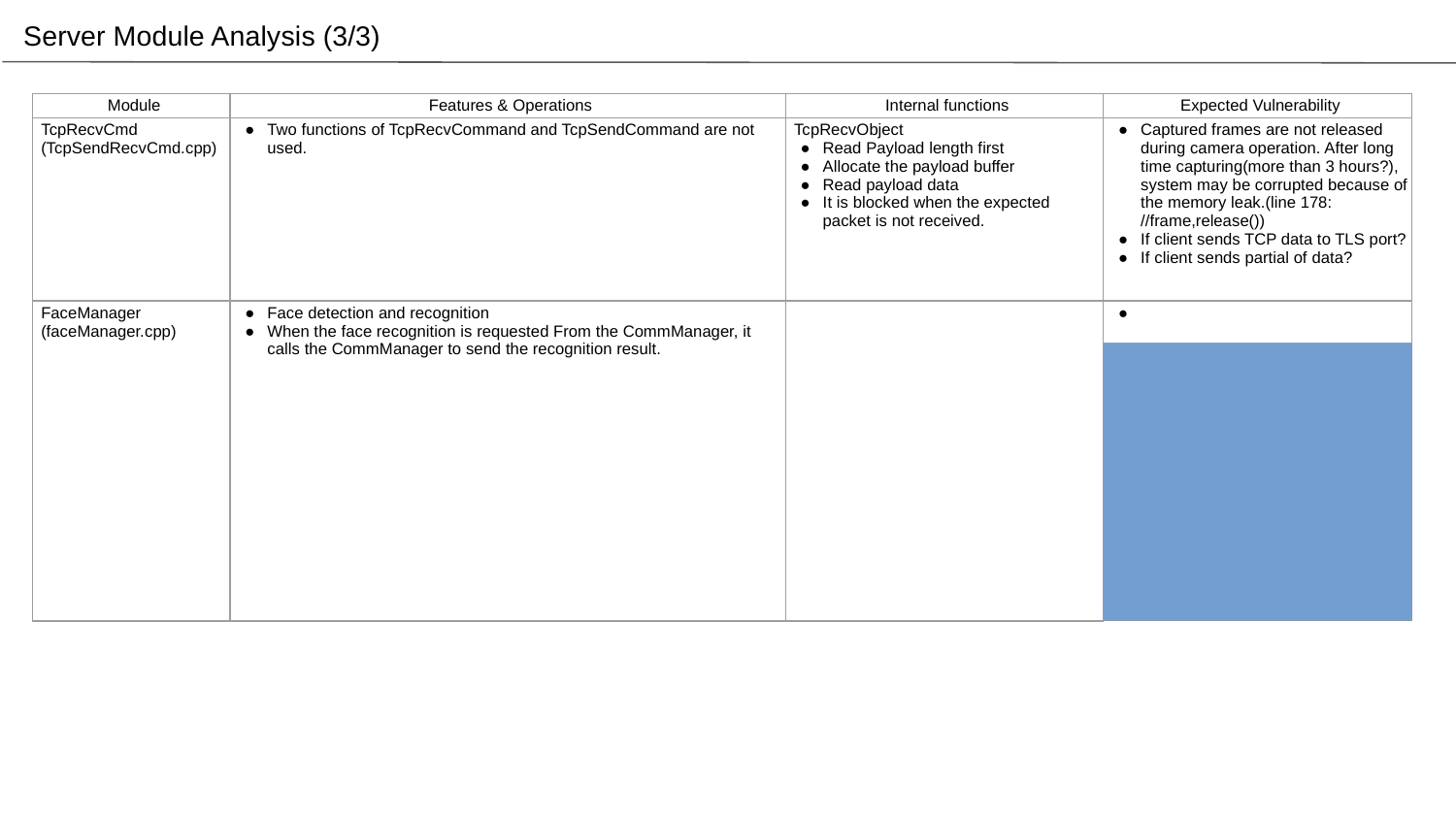

Server Module Analysis (3/3)
| Module | Features & Operations | Internal functions |  | Expected Vulnerability |
| --- | --- | --- | --- | --- |
| TcpRecvCmd (TcpSendRecvCmd.cpp) | Two functions of TcpRecvCommand and TcpSendCommand are not used. | TcpRecvObject Read Payload length first Allocate the payload buffer Read payload data It is blocked when the expected packet is not received. |  | Captured frames are not released during camera operation. After long time capturing(more than 3 hours?), system may be corrupted because of the memory leak.(line 178: //frame,release()) If client sends TCP data to TLS port? If client sends partial of data? |
| FaceManager (faceManager.cpp) | Face detection and recognition When the face recognition is requested From the CommManager, it calls the CommManager to send the recognition result. |  |  |  |
|  |  |  |  |  |
|  |  |  |  |  |
|  |  |  |  |  |
|  |  |  |  |  |
|  |  |  |  |  |